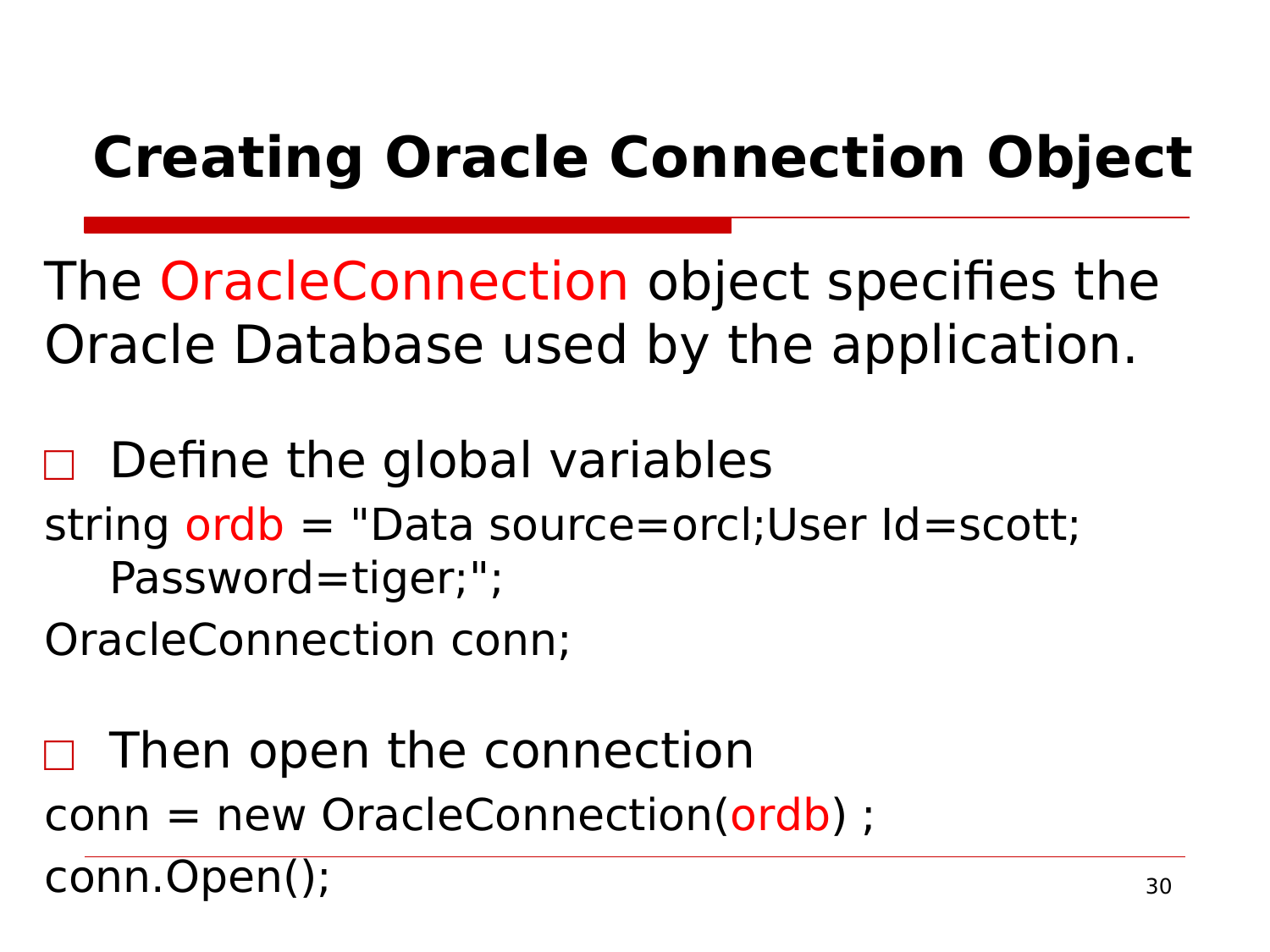

# Creating Oracle Connection Object
The OracleConnection object specifies the Oracle Database used by the application.

Define the global variables
string ordb = "Data source=orcl;User Id=scott; Password=tiger;";
OracleConnection conn;

Then open the connection
conn = new OracleConnection(ordb) ;
conn.Open();

30